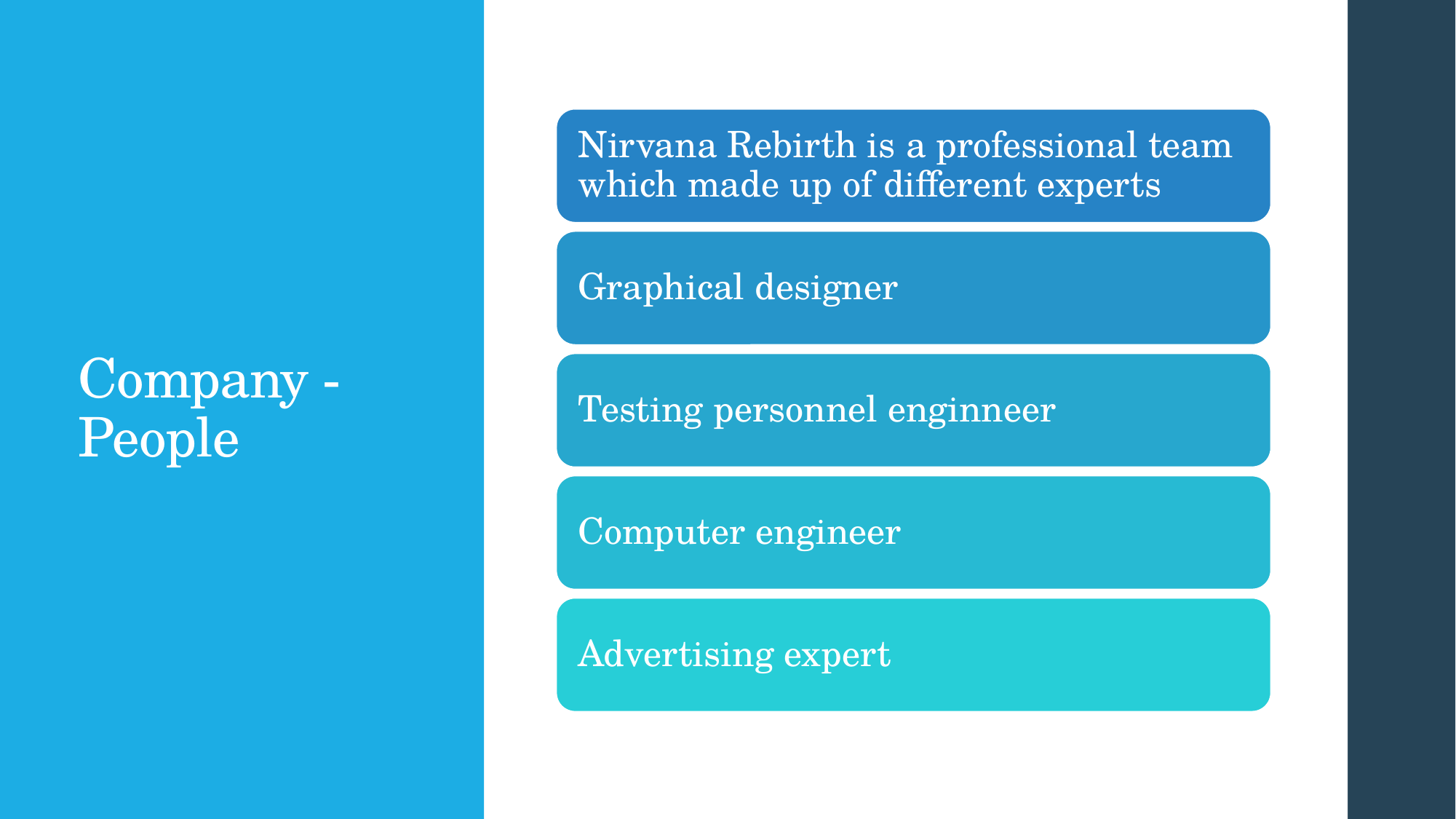

Nirvana Rebirth is a professional team which made up of different experts
Graphical designer
Testing personnel enginneer
Computer engineer
Advertising expert
# Company - People